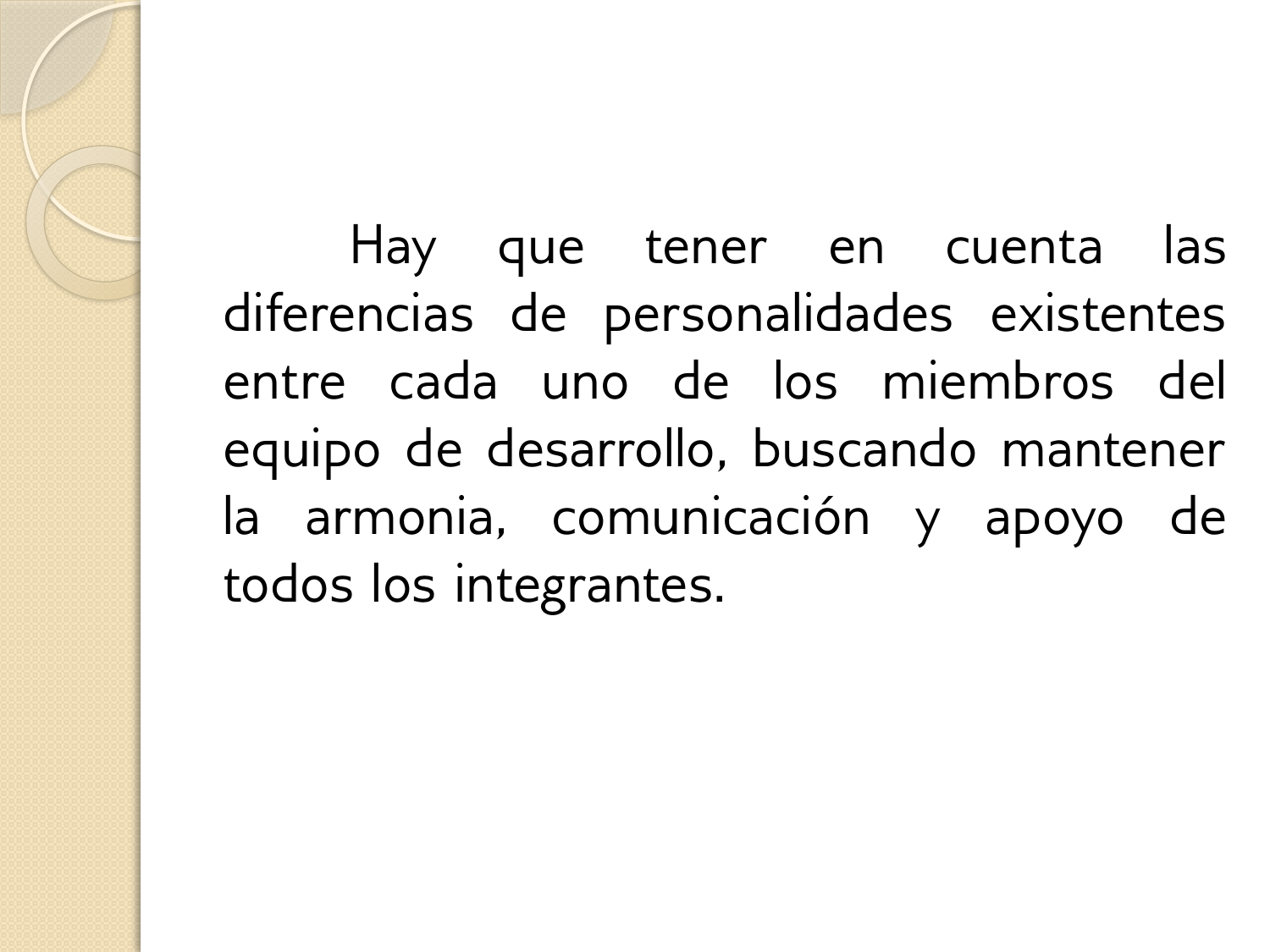

Hay que tener en cuenta las diferencias de personalidades existentes entre cada uno de los miembros del equipo de desarrollo, buscando mantener la armonia, comunicación y apoyo de todos los integrantes.